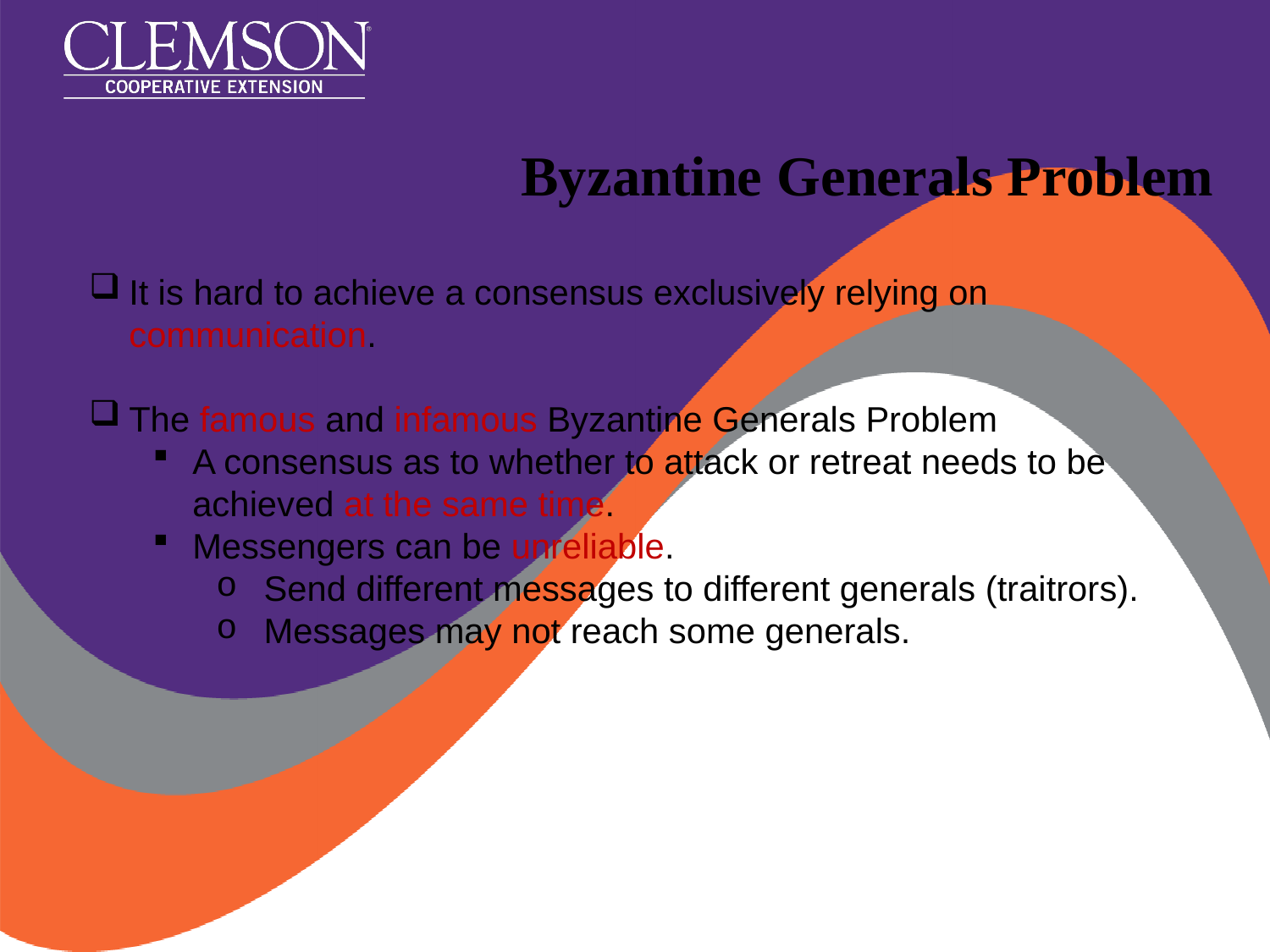

# Byzantine Generals Problem
It is hard to achieve a consensus exclusively relying on communication.

The famous and infamous Byzantine Generals Problem
A consensus as to whether to attack or retreat needs to be achieved at the same time.
Messengers can be unreliable.
Send different messages to different generals (traitrors).
Messages may not reach some generals.